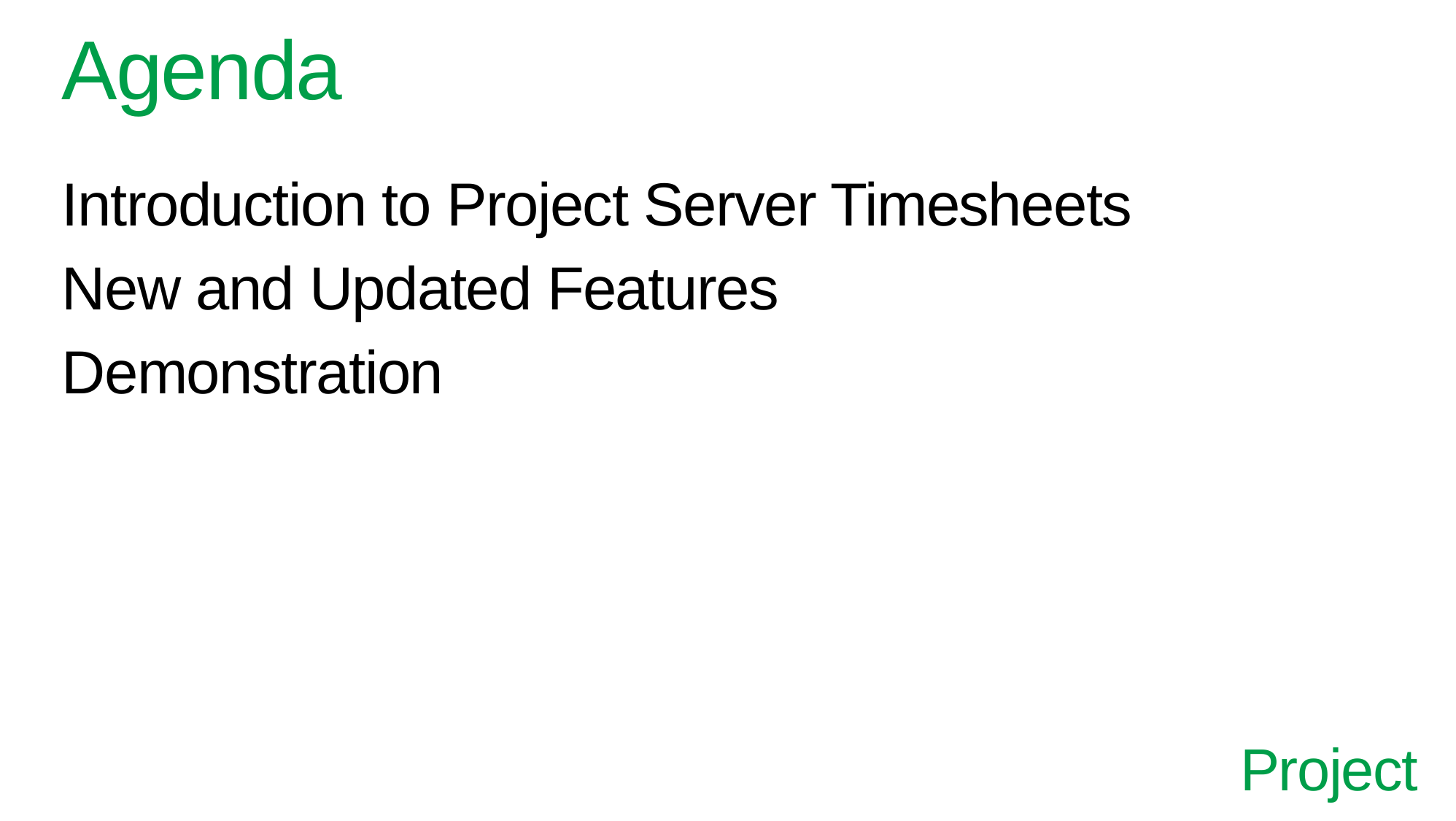

# Agenda
Introduction to Project Server Timesheets
New and Updated Features
Demonstration